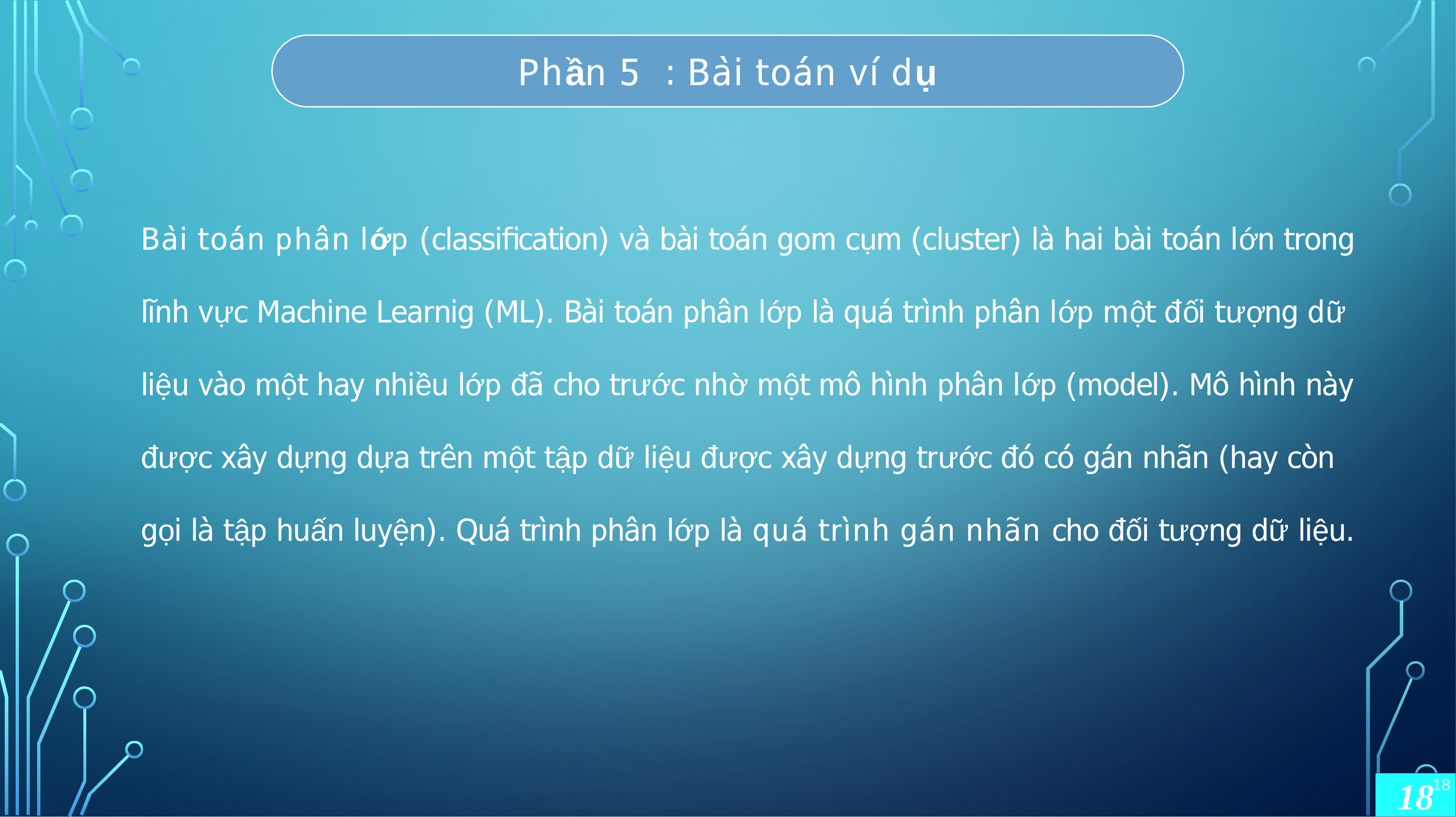

Phần 5  : Bài toán ví dụ
Bài toán phân lớp (classification) và bài toán gom cụm (cluster) là hai bài toán lớn trong lĩnh vực Machine Learnig (ML). Bài toán phân lớp là quá trình phân lớp một đối tượng dữ liệu vào một hay nhiều lớp đã cho trước nhờ một mô hình phân lớp (model). Mô hình này được xây dựng dựa trên một tập dữ liệu được xây dựng trước đó có gán nhãn (hay còn gọi là tập huấn luyện). Quá trình phân lớp là quá trình gán nhãn cho đối tượng dữ liệu.

18